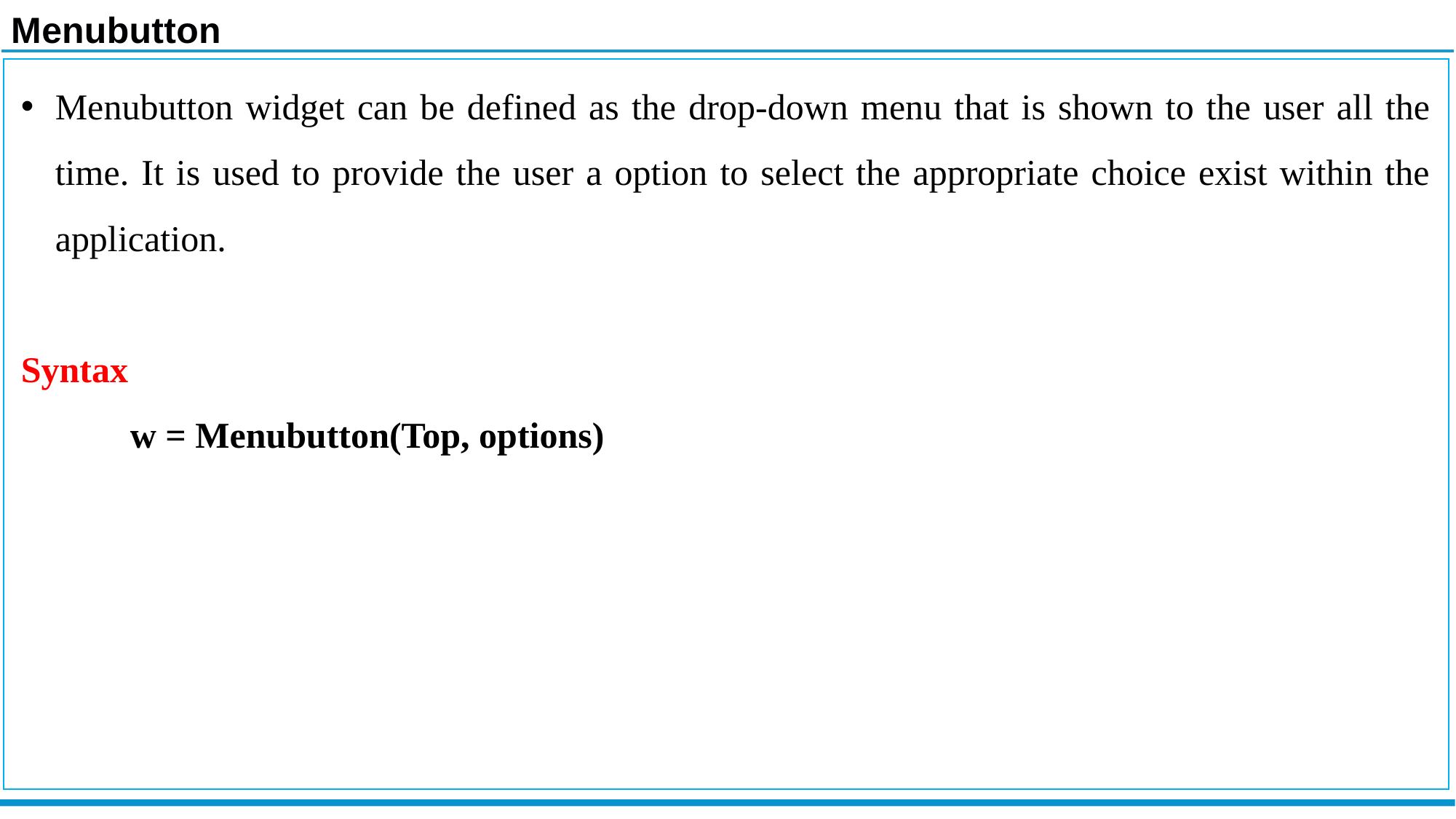

Menubutton

Menubutton widget can be defined as the drop-down menu that is shown to the user all the time. It is used to provide the user a option to select the appropriate choice exist within the application.

Syntax
	w = Menubutton(Top, options)